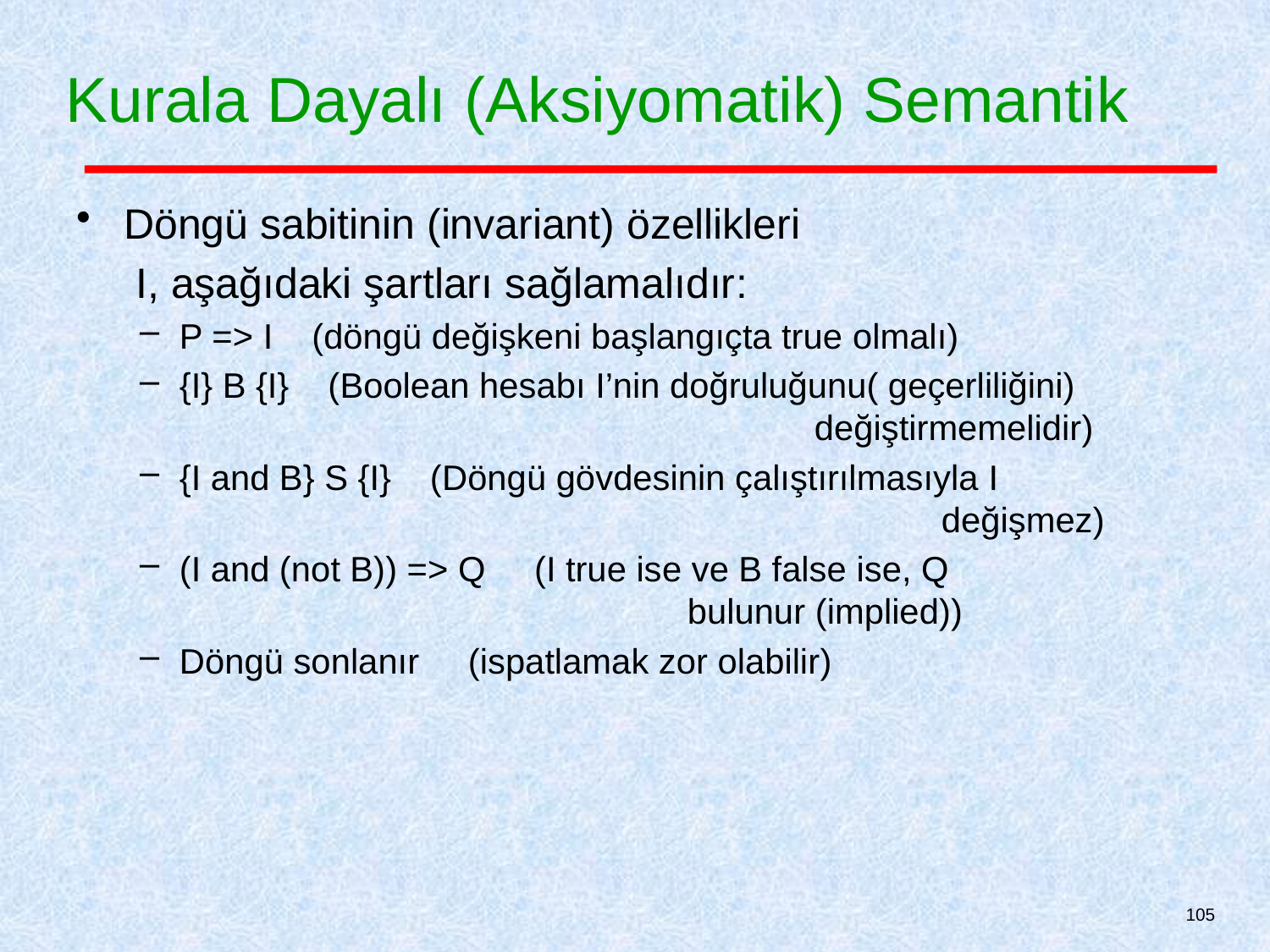

# Kurala Dayalı (Aksiyomatik) Semantik
Döngü sabitinin (invariant) özellikleri
	 I, aşağıdaki şartları sağlamalıdır:
P => I    (döngü değişkeni başlangıçta true olmalı)
{I} B {I}    (Boolean hesabı I’nin doğruluğunu( geçerliliğini) 						değiştirmemelidir)
{I and B} S {I}    (Döngü gövdesinin çalıştırılmasıyla I 								değişmez)
(I and (not B)) => Q     (I true ise ve B false ise, Q
				bulunur (implied))
Döngü sonlanır     (ispatlamak zor olabilir)
105